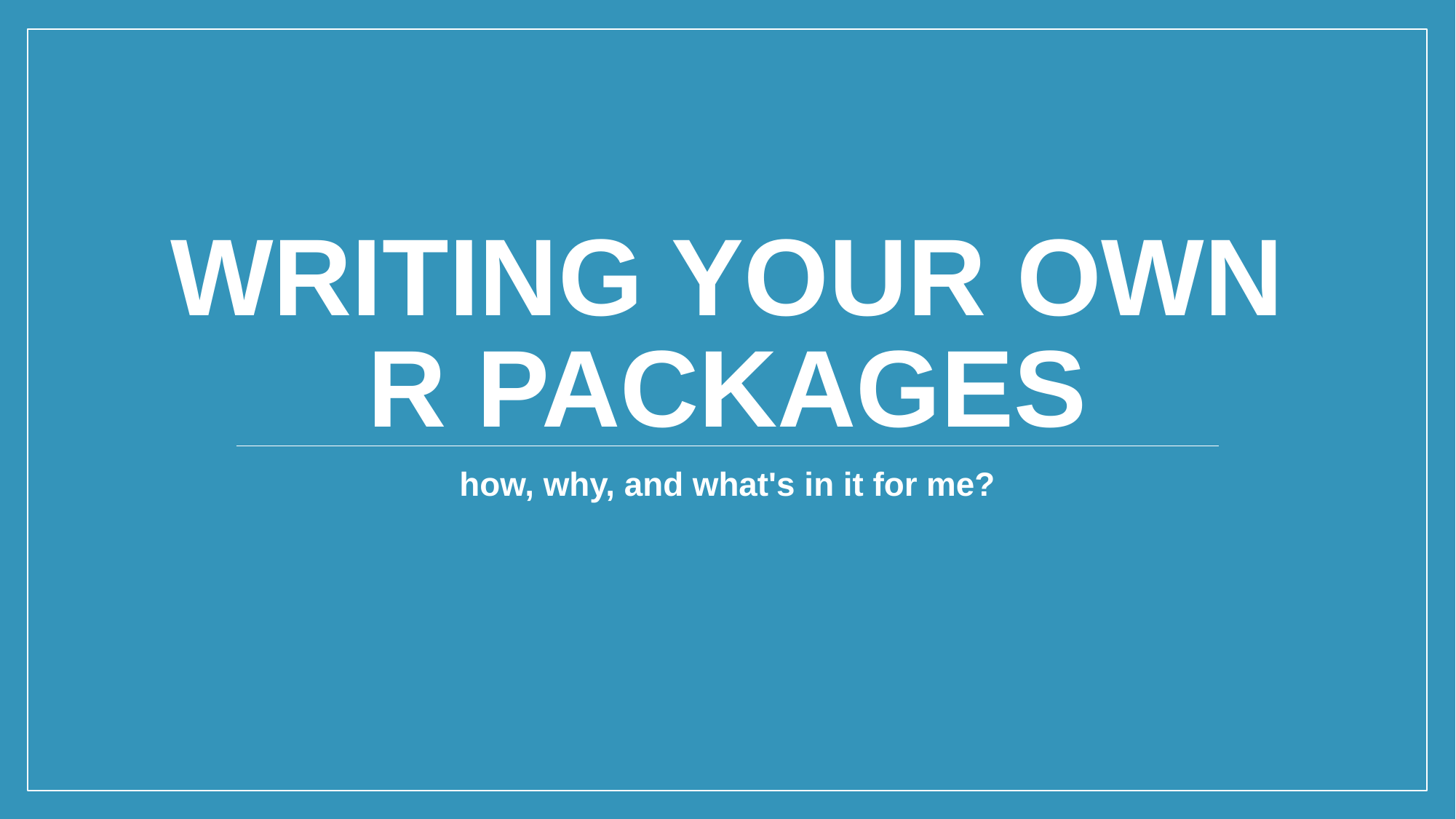

# Writing your own R packages
how, why, and what's in it for me?